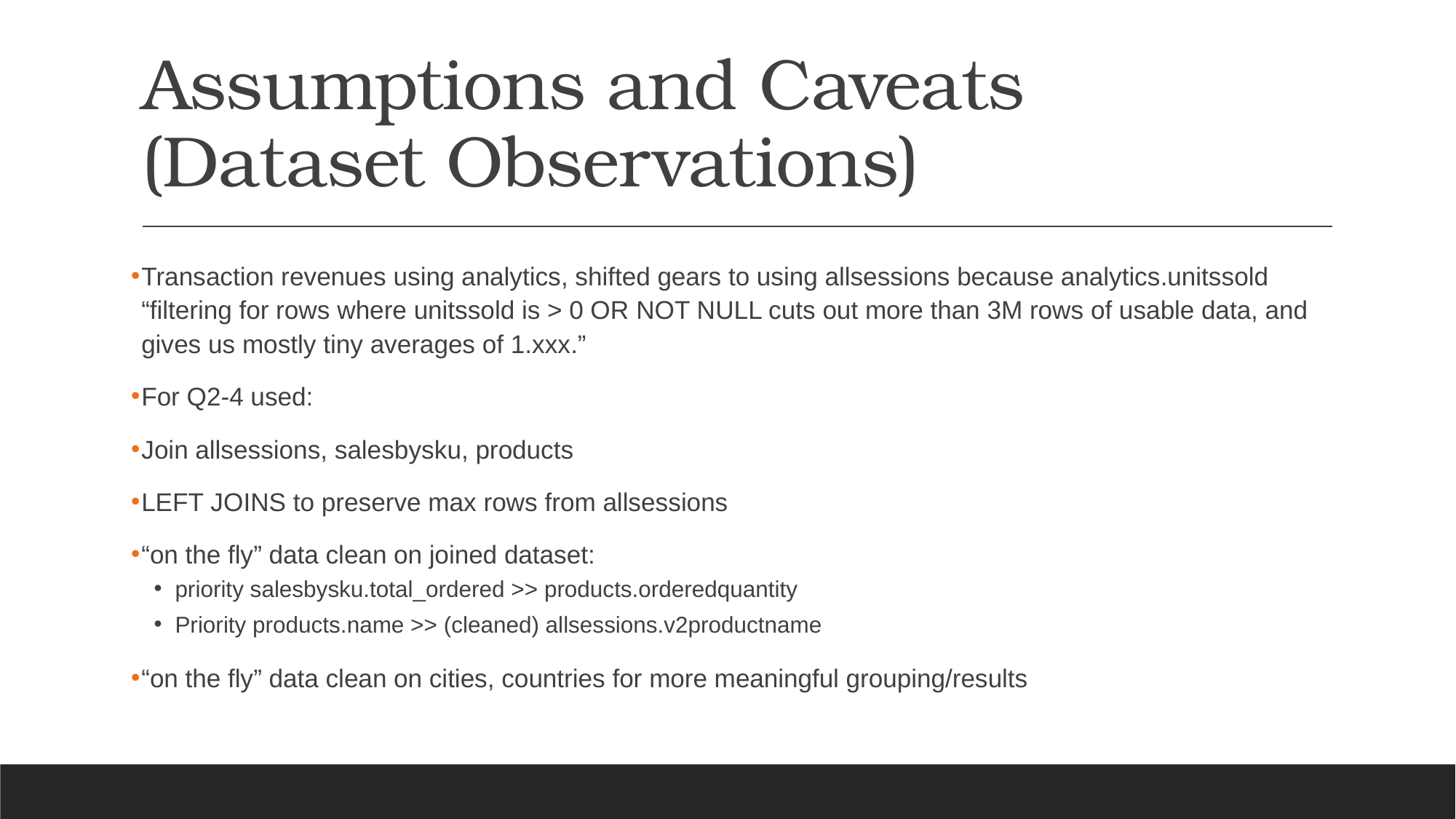

# Assumptions and Caveats (Dataset Observations)
Transaction revenues using analytics, shifted gears to using allsessions because analytics.unitssold “filtering for rows where unitssold is > 0 OR NOT NULL cuts out more than 3M rows of usable data, and gives us mostly tiny averages of 1.xxx.”
For Q2-4 used:
Join allsessions, salesbysku, products
LEFT JOINS to preserve max rows from allsessions
“on the fly” data clean on joined dataset:
priority salesbysku.total_ordered >> products.orderedquantity
Priority products.name >> (cleaned) allsessions.v2productname
“on the fly” data clean on cities, countries for more meaningful grouping/results